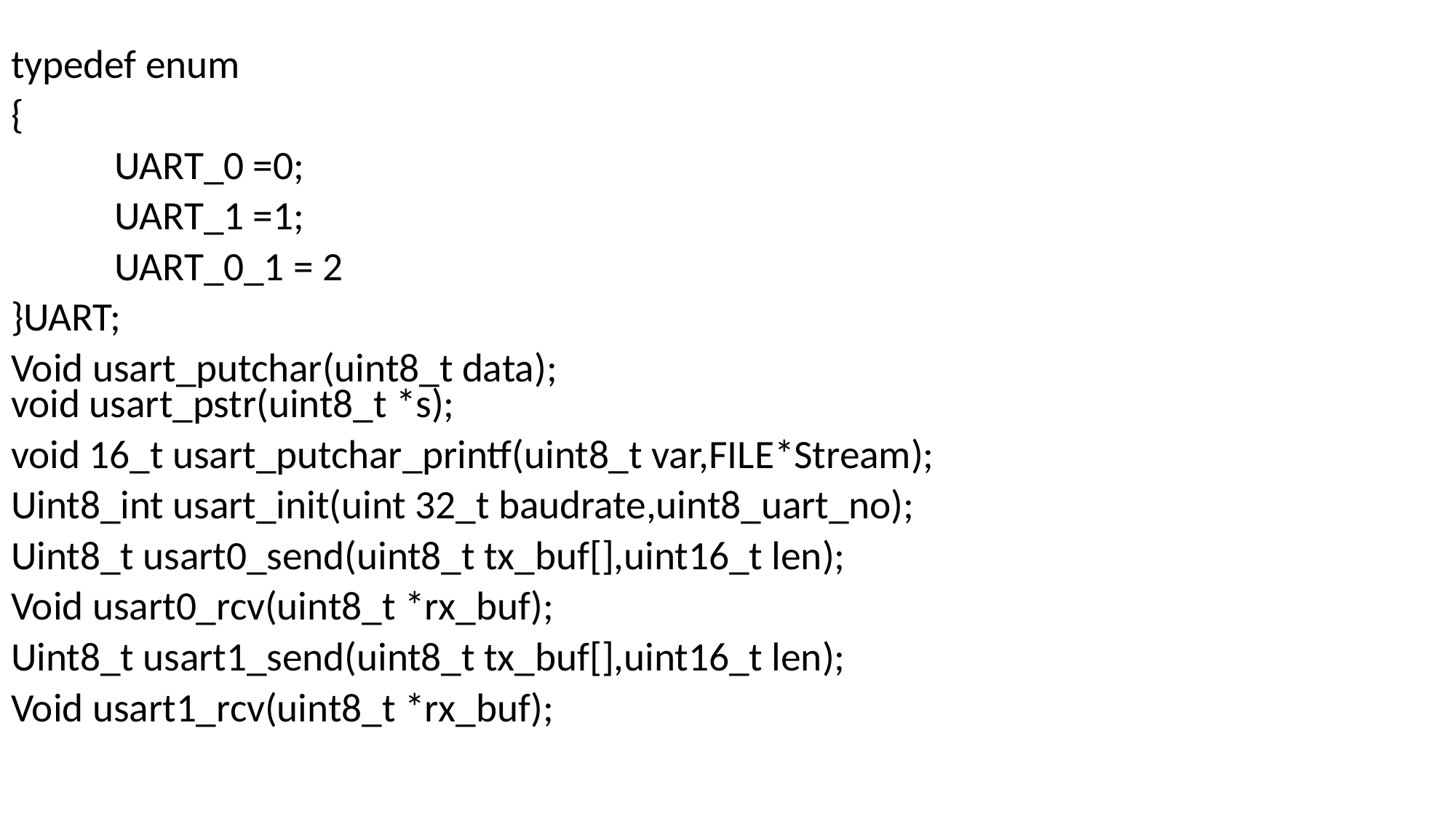

typedef enum
{
	UART_0 =0;
	UART_1 =1;
	UART_0_1 = 2
}UART;
Void usart_putchar(uint8_t data);
void usart_pstr(uint8_t *s);
void 16_t usart_putchar_printf(uint8_t var,FILE*Stream);
Uint8_int usart_init(uint 32_t baudrate,uint8_uart_no);
Uint8_t usart0_send(uint8_t tx_buf[],uint16_t len);
Void usart0_rcv(uint8_t *rx_buf);
Uint8_t usart1_send(uint8_t tx_buf[],uint16_t len);
Void usart1_rcv(uint8_t *rx_buf);